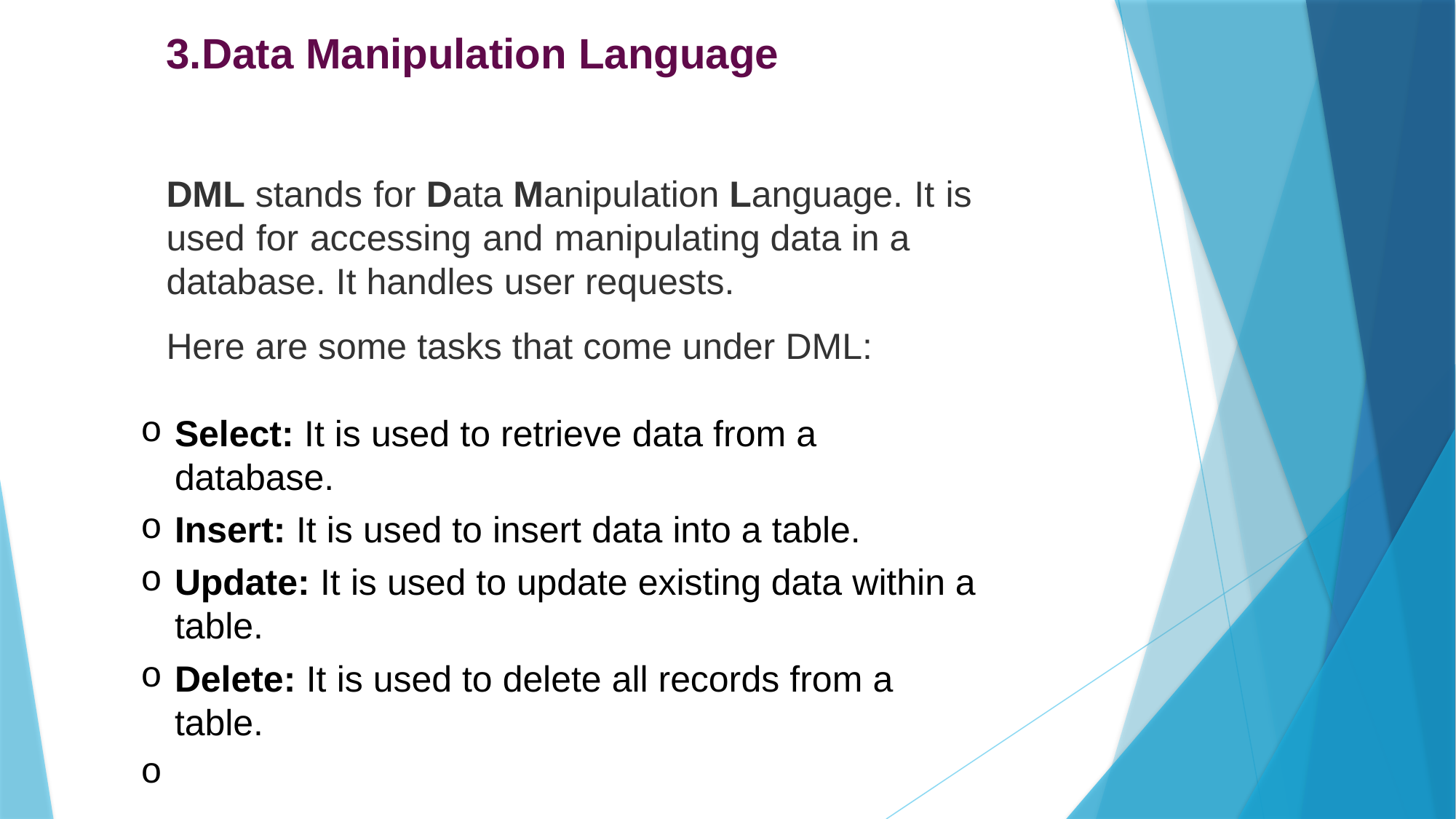

3.Data Manipulation Language

DML stands for Data Manipulation Language. It is used for accessing and manipulating data in a database. It handles user requests.
Here are some tasks that come under DML:

Select: It is used to retrieve data from a database.
Insert: It is used to insert data into a table.
Update: It is used to update existing data within a table.
Delete: It is used to delete all records from a table.